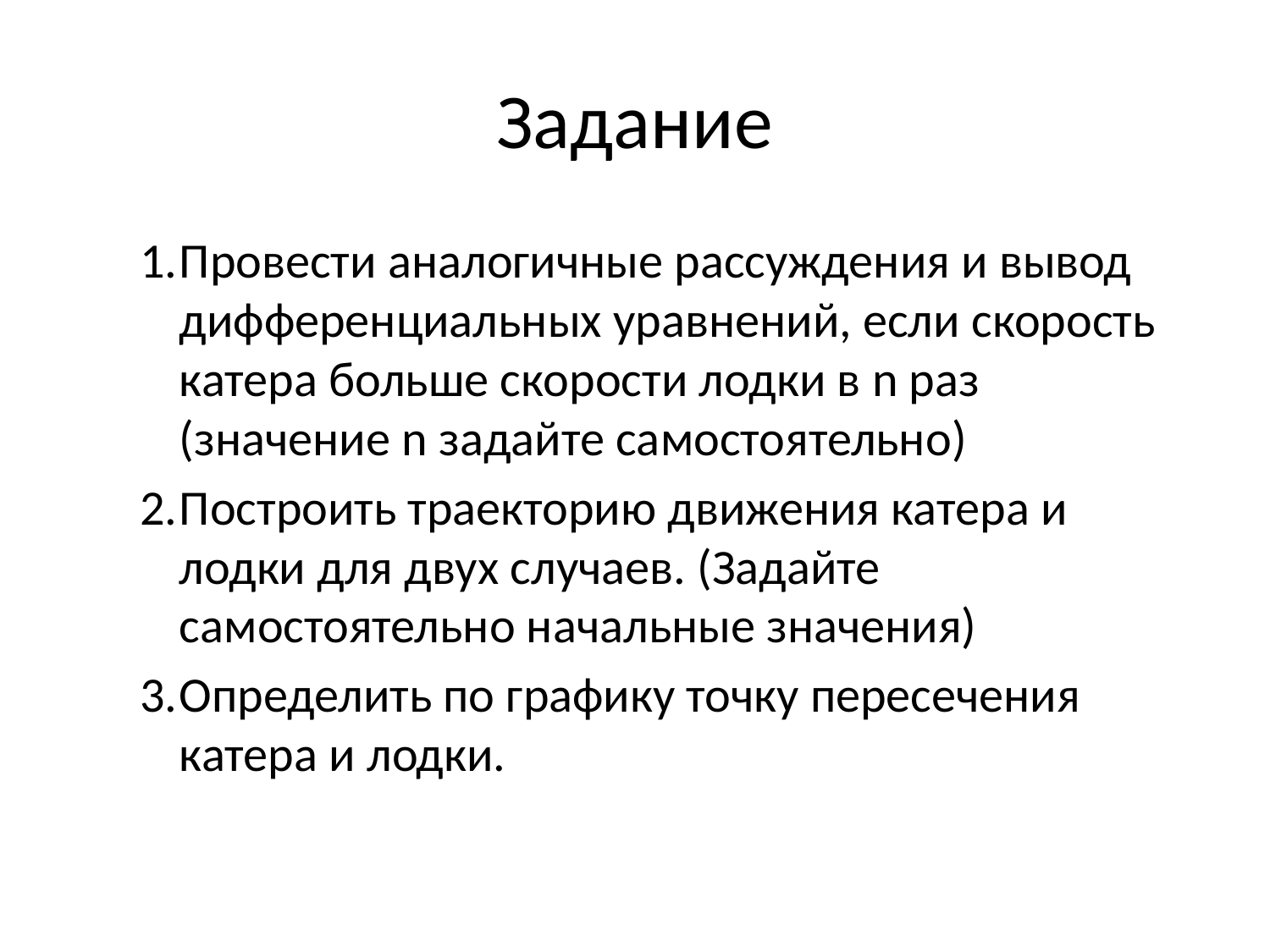

# Задание
Провести аналогичные рассуждения и вывод дифференциальных уравнений, если скорость катера больше скорости лодки в n раз (значение n задайте самостоятельно)
Построить траекторию движения катера и лодки для двух случаев. (Задайте самостоятельно начальные значения)
Определить по графику точку пересечения катера и лодки.